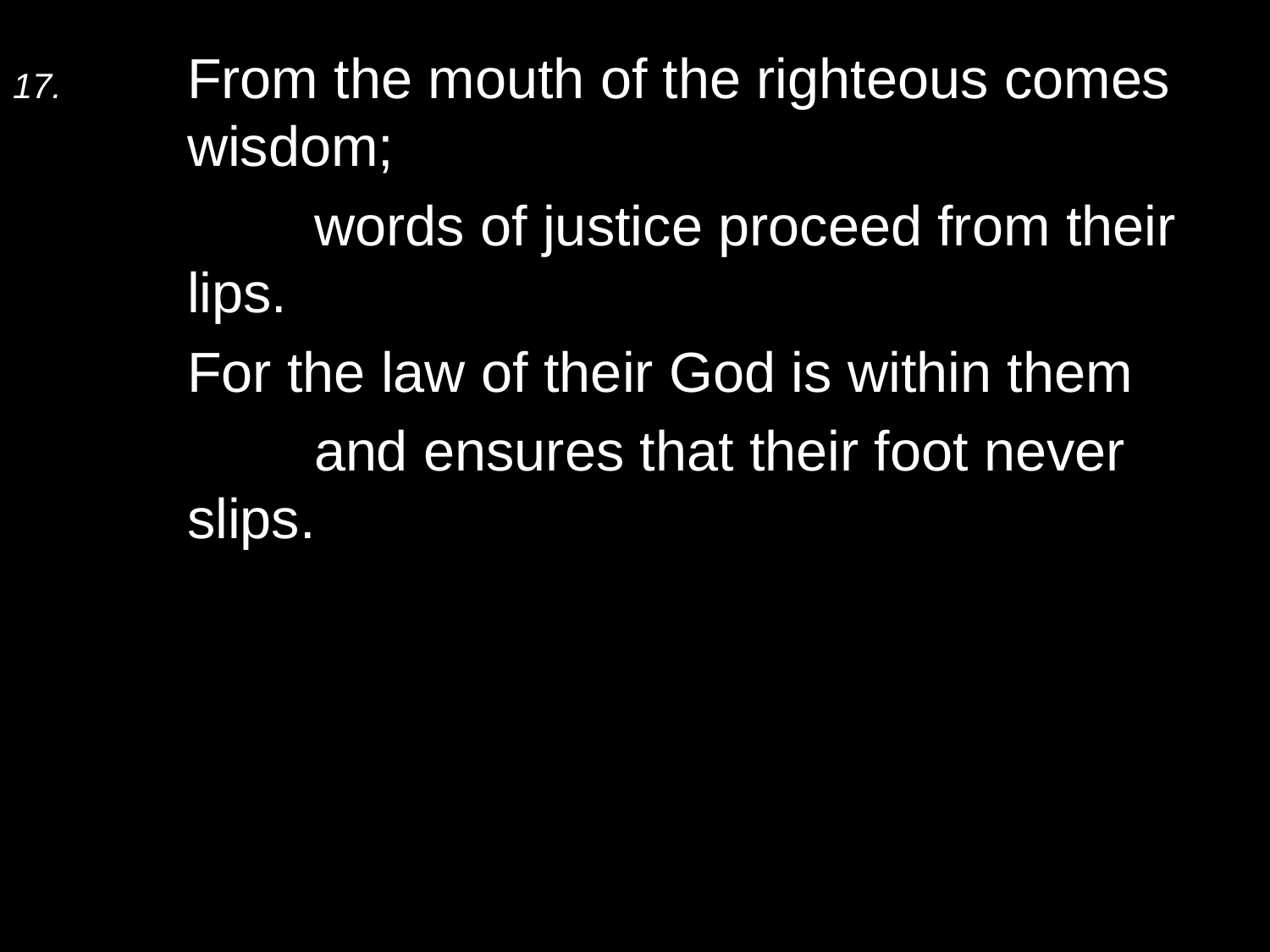

17.	From the mouth of the righteous comes 	wisdom;
		words of justice proceed from their lips.
	For the law of their God is within them
		and ensures that their foot never slips.